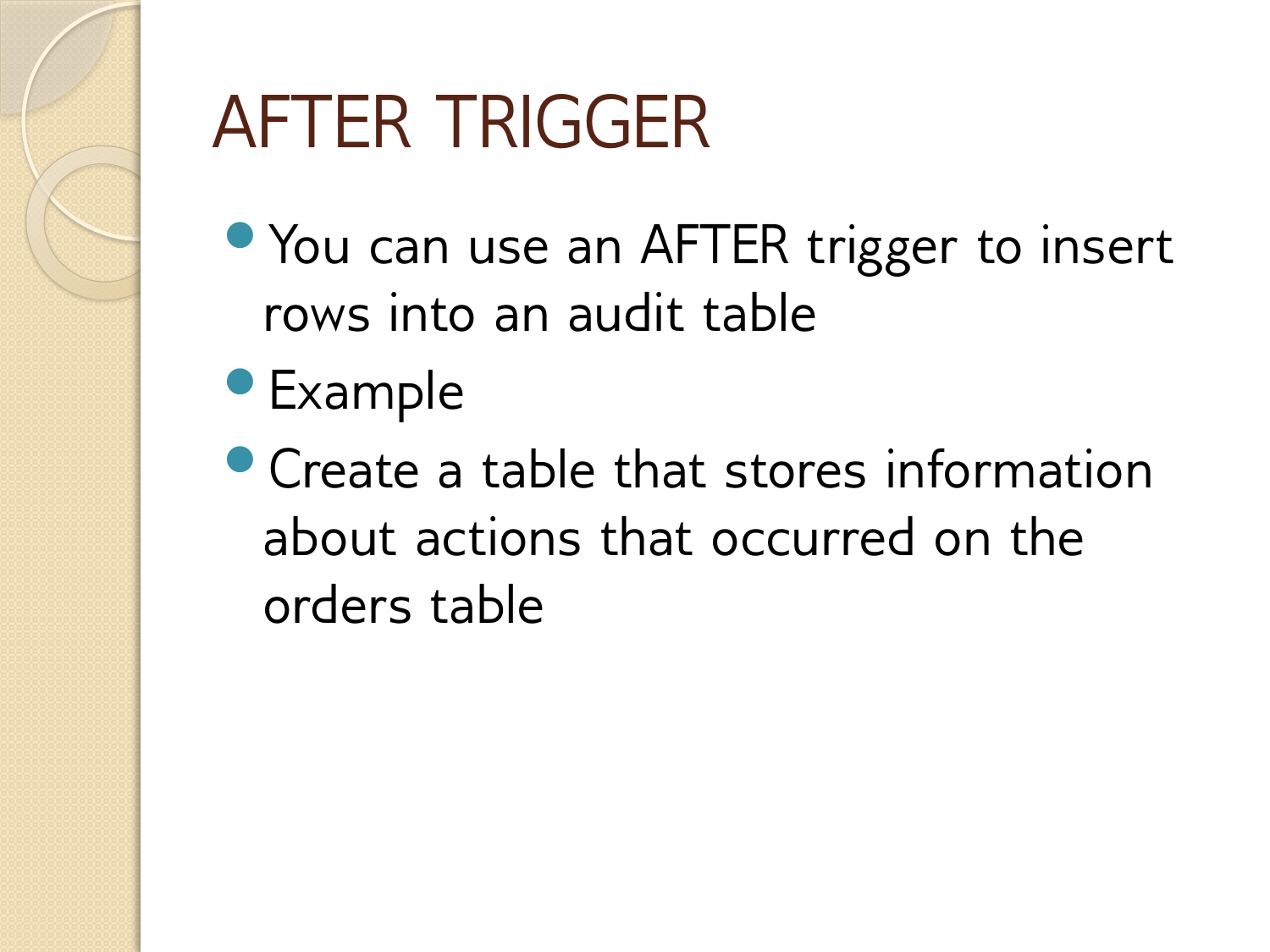

# AFTER TRIGGER
You can use an AFTER trigger to insert rows into an audit table
Example
Create a table that stores information about actions that occurred on the orders table